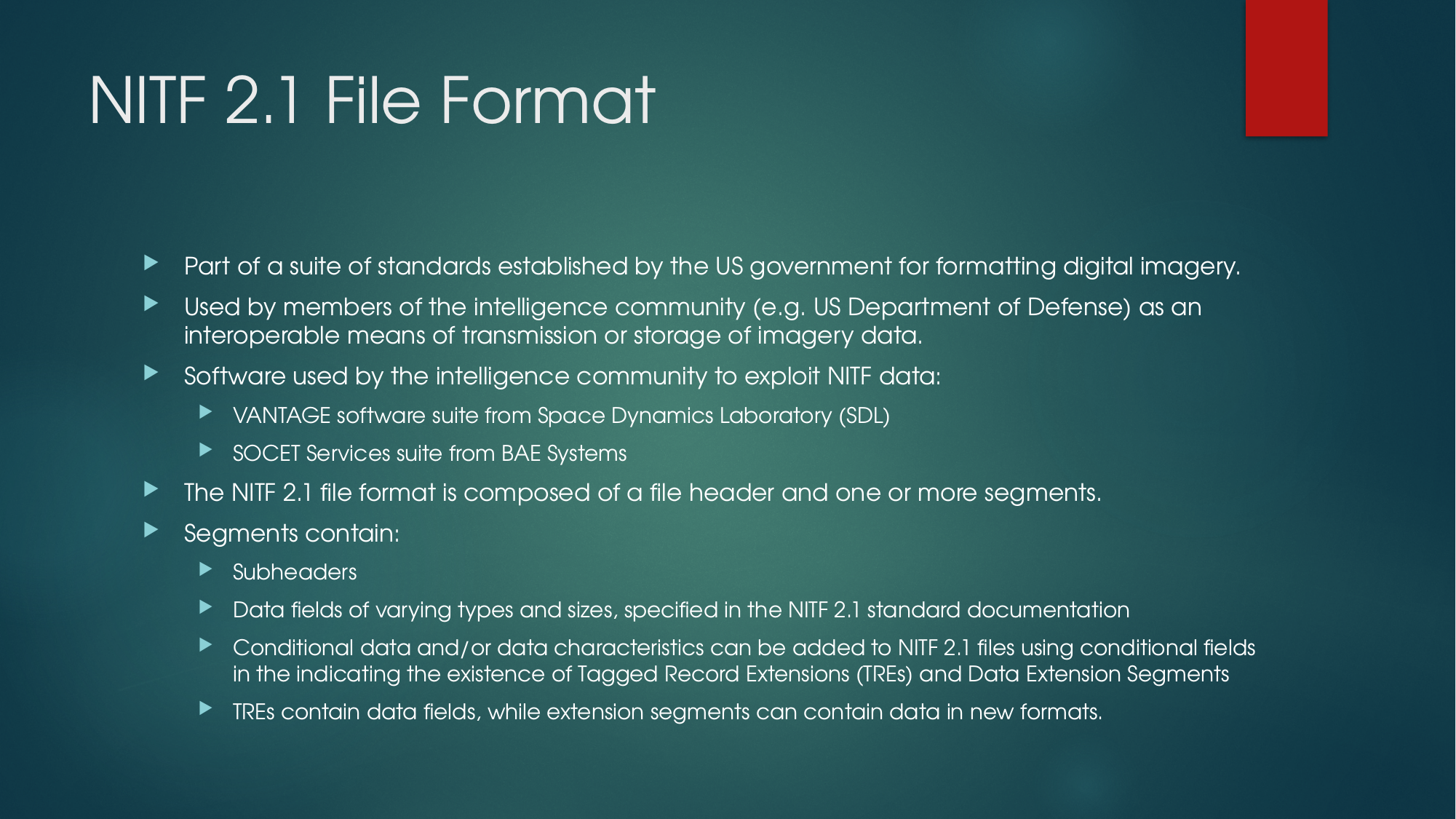

# NITF 2.1 File Format
Part of a suite of standards established by the US government for formatting digital imagery.
Used by members of the intelligence community (e.g. US Department of Defense) as an interoperable means of transmission or storage of imagery data.
Software used by the intelligence community to exploit NITF data:
VANTAGE software suite from Space Dynamics Laboratory (SDL)
SOCET Services suite from BAE Systems
The NITF 2.1 file format is composed of a file header and one or more segments.
Segments contain:
Subheaders
Data fields of varying types and sizes, specified in the NITF 2.1 standard documentation
Conditional data and/or data characteristics can be added to NITF 2.1 files using conditional fields in the indicating the existence of Tagged Record Extensions (TREs) and Data Extension Segments
TREs contain data fields, while extension segments can contain data in new formats.